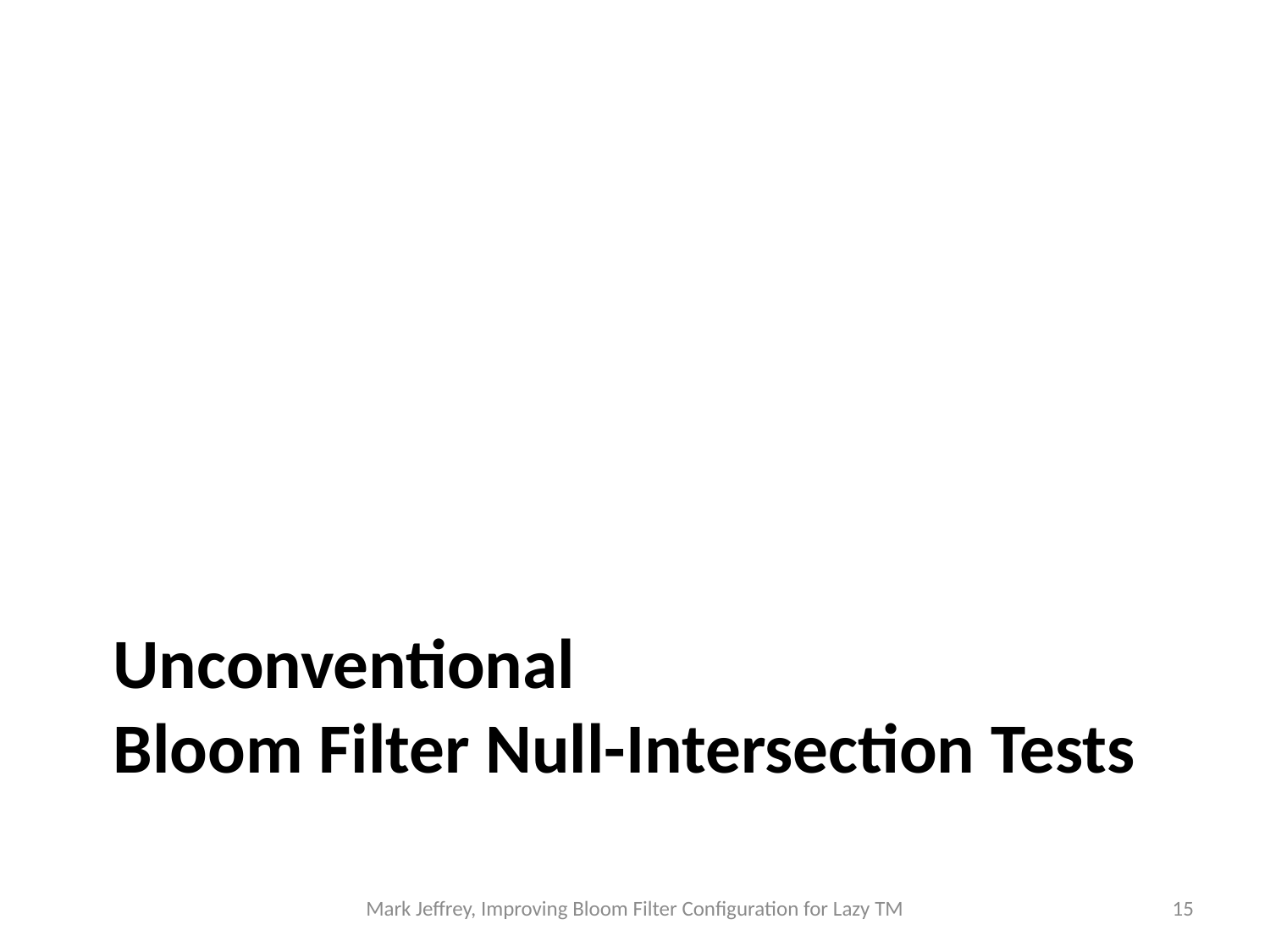

# Unconventional Bloom Filter Null-Intersection Tests
Mark Jeffrey, Improving Bloom Filter Configuration for Lazy TM
15